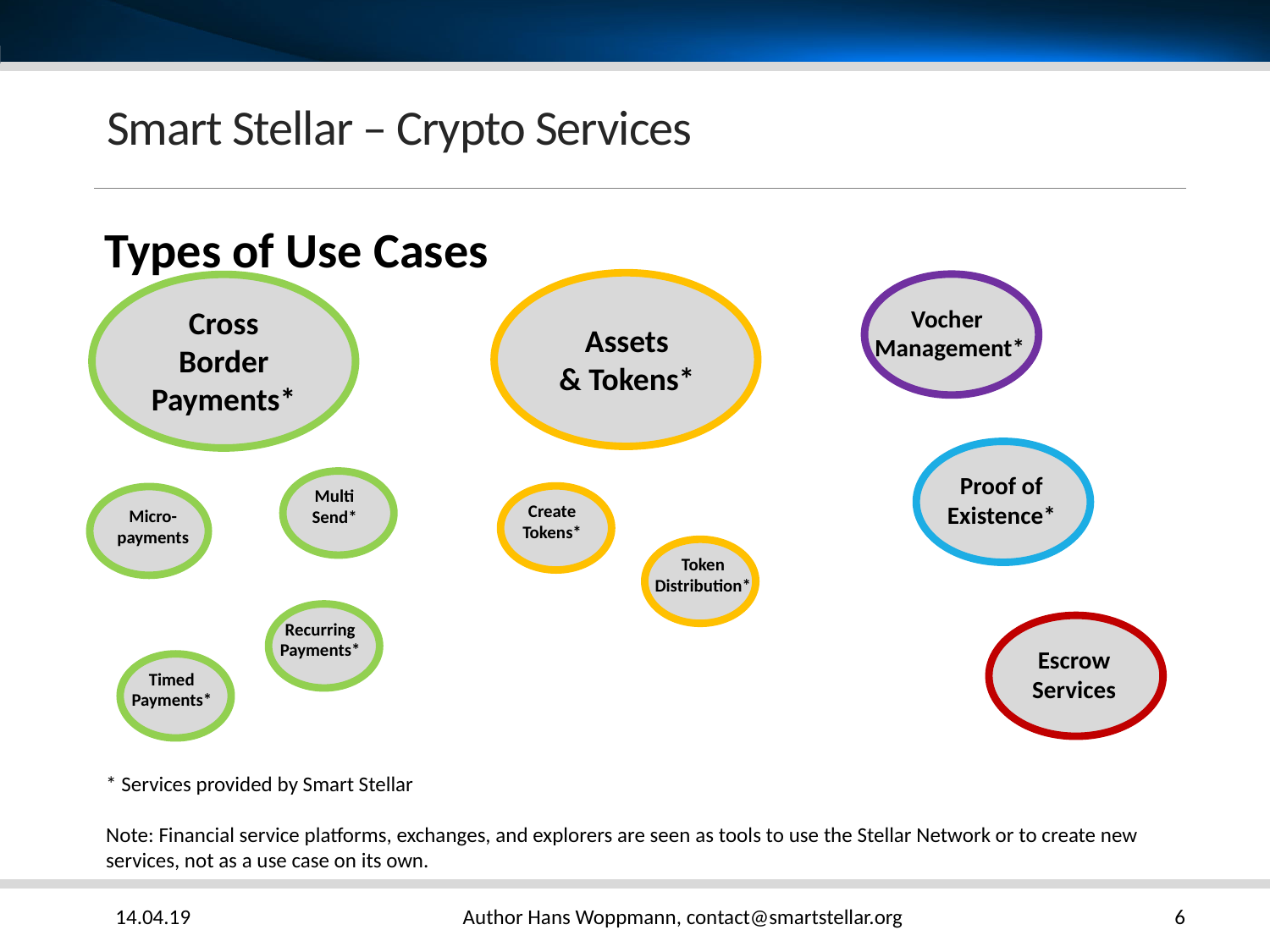

# Smart Stellar – Crypto Services
Types of Use Cases

Assets
& Tokens*

Create Tokens*

Token Distribution*

Vocher
Management*

Cross Border
Payments*

Multi
Send*

Micro-payments

Recurring
Payments*

Timed
Payments*

Proof of Existence*

Escrow Services
* Services provided by Smart Stellar

Note: Financial service platforms, exchanges, and explorers are seen as tools to use the Stellar Network or to create new services, not as a use case on its own.